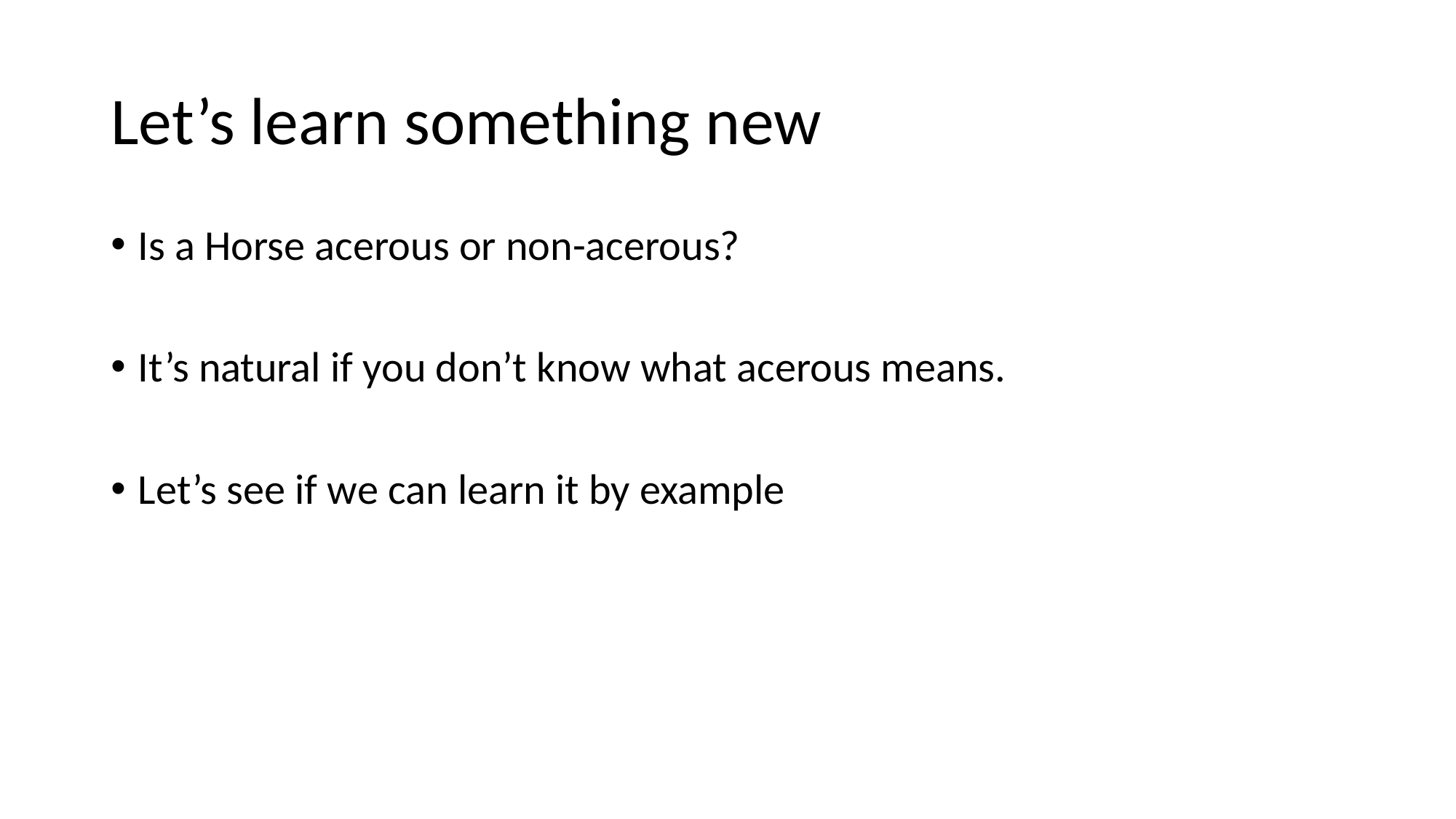

# Let’s learn something new
Is a Horse acerous or non-acerous?

It’s natural if you don’t know what acerous means.

Let’s see if we can learn it by example